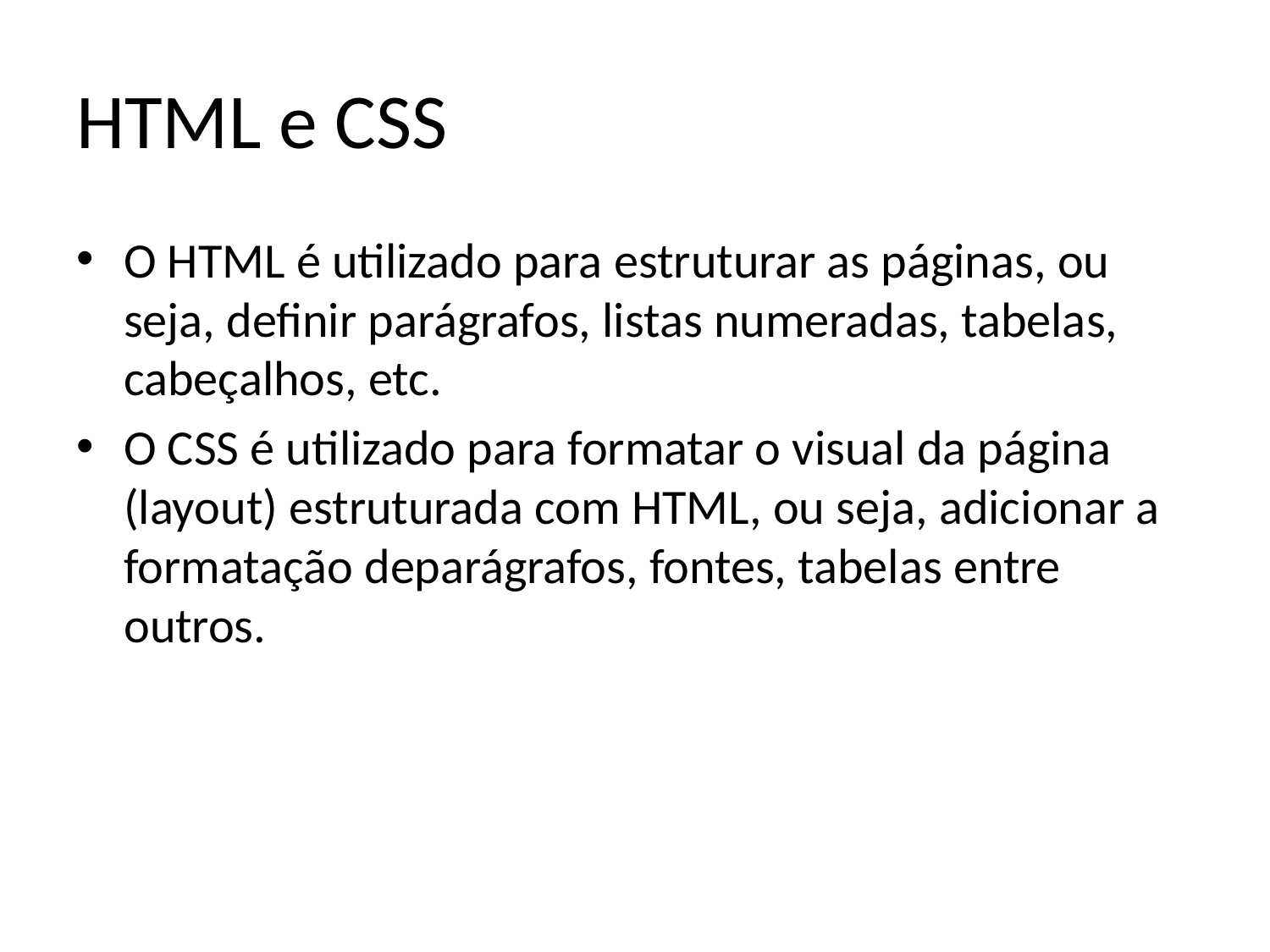

# HTML e CSS
O HTML é utilizado para estruturar as páginas, ou seja, definir parágrafos, listas numeradas, tabelas, cabeçalhos, etc.
O CSS é utilizado para formatar o visual da página (layout) estruturada com HTML, ou seja, adicionar a formatação deparágrafos, fontes, tabelas entre outros.